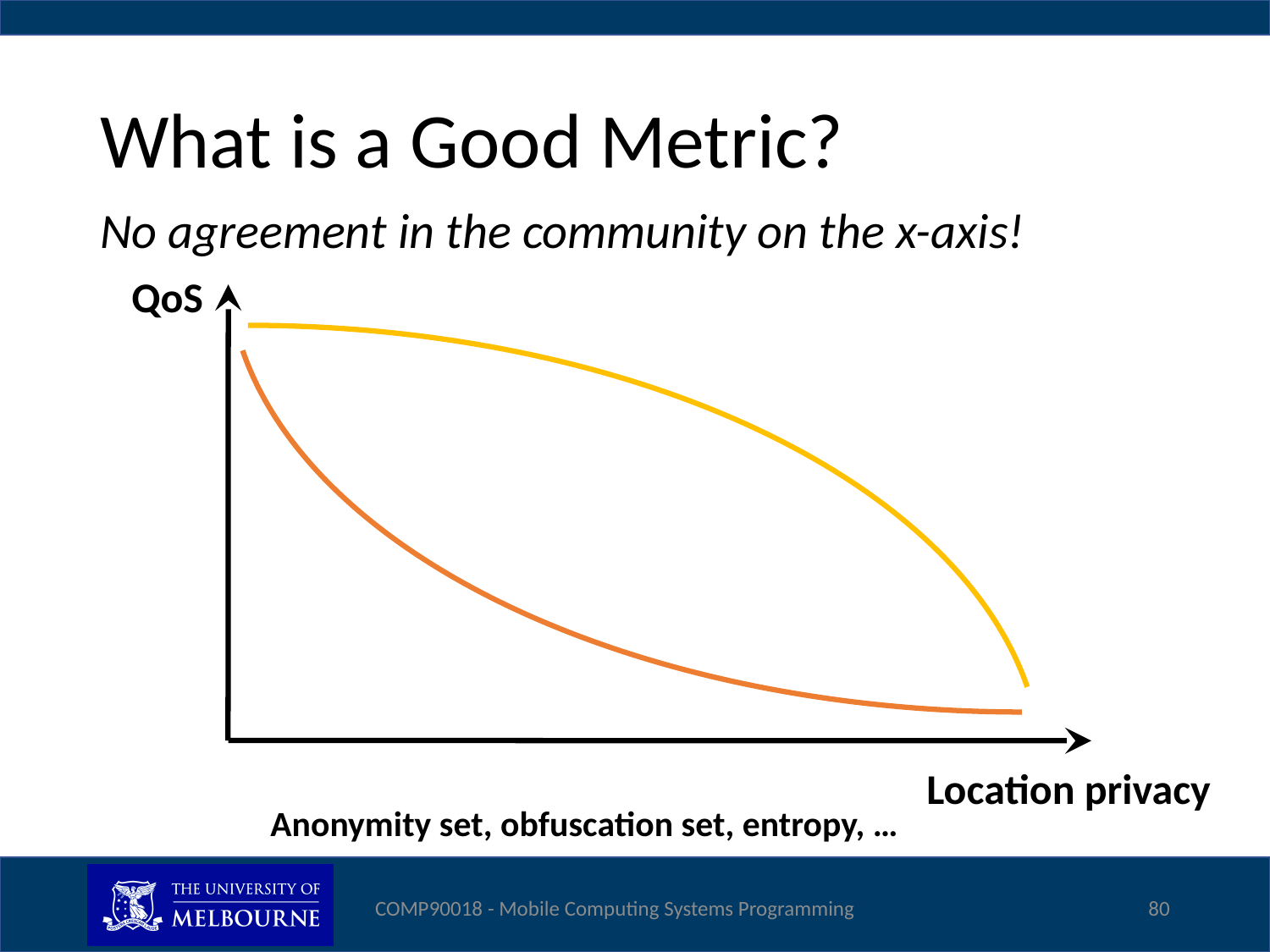

# What is a Good Metric?
No agreement in the community on the x-axis!
QoS

Location privacy
Anonymity set, obfuscation set, entropy, …
COMP90018 - Mobile Computing Systems Programming
80